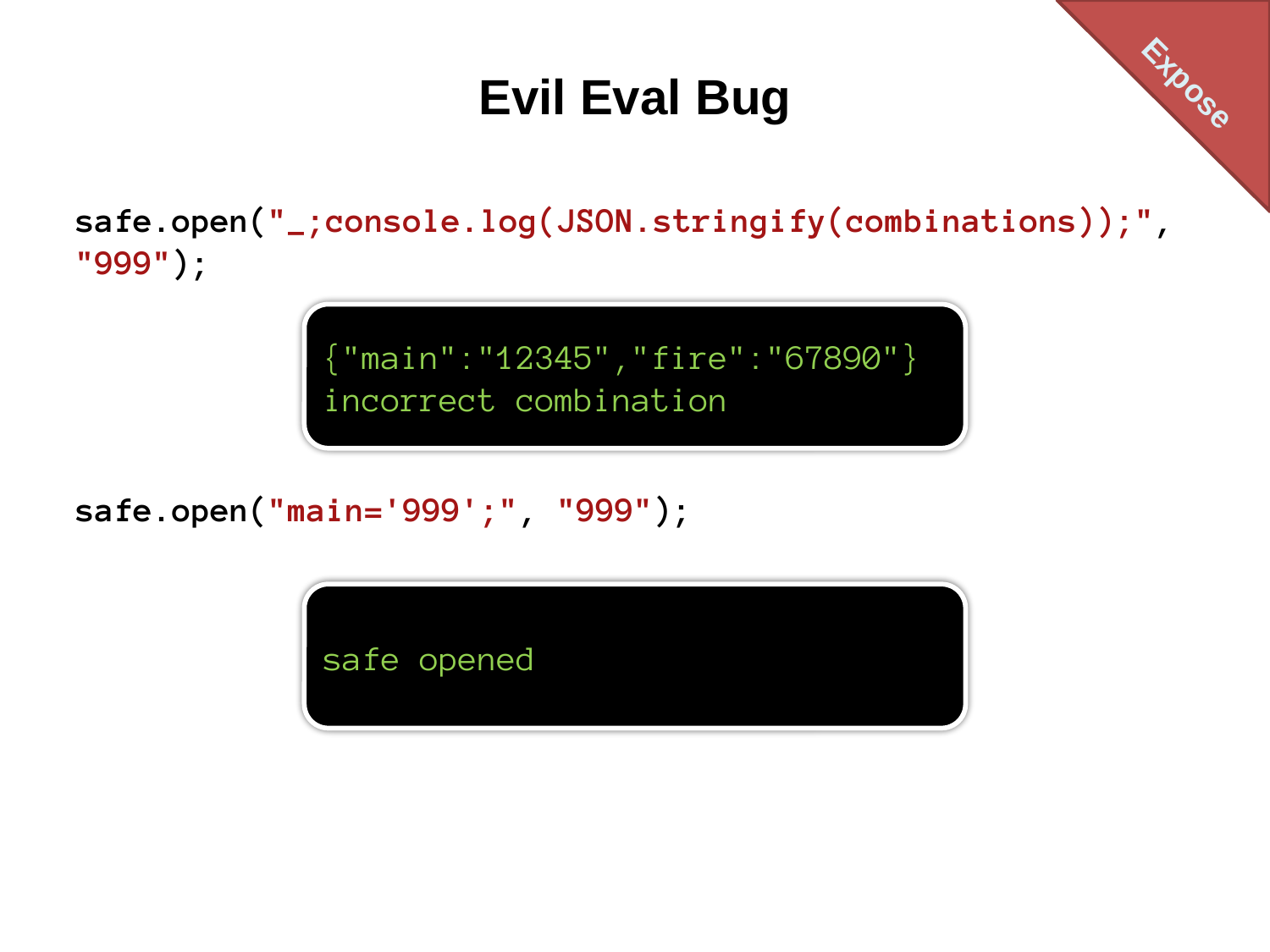

Expose
# Evil Eval Bug
safe.open("_;console.log(JSON.stringify(combinations));", "999");

safe.open("main='999';", "999");

{"main":"12345","fire":"67890"}
incorrect combination
safe opened